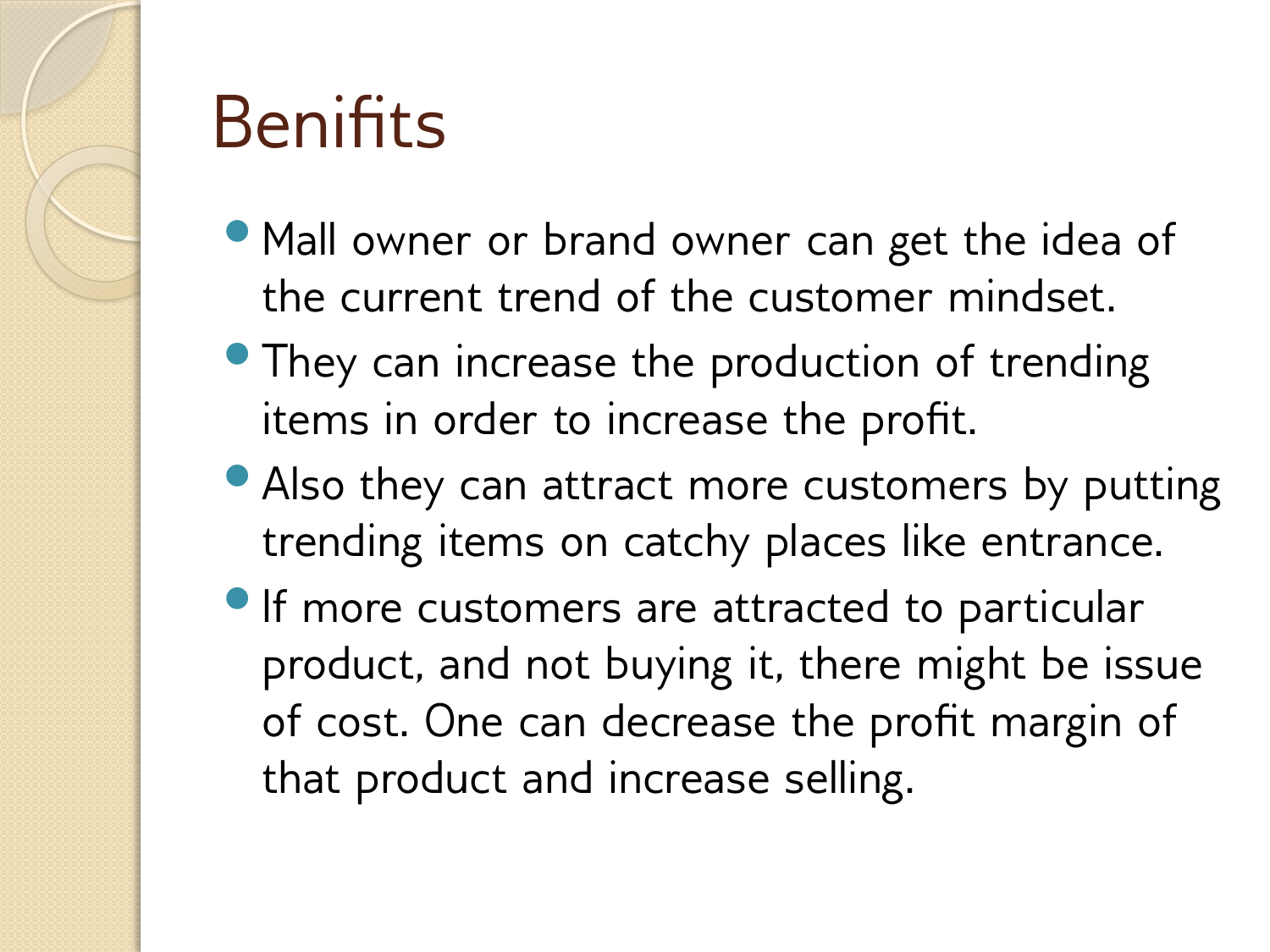

# Benifits
Mall owner or brand owner can get the idea of the current trend of the customer mindset.
They can increase the production of trending items in order to increase the profit.
Also they can attract more customers by putting trending items on catchy places like entrance.
If more customers are attracted to particular product, and not buying it, there might be issue of cost. One can decrease the profit margin of that product and increase selling.